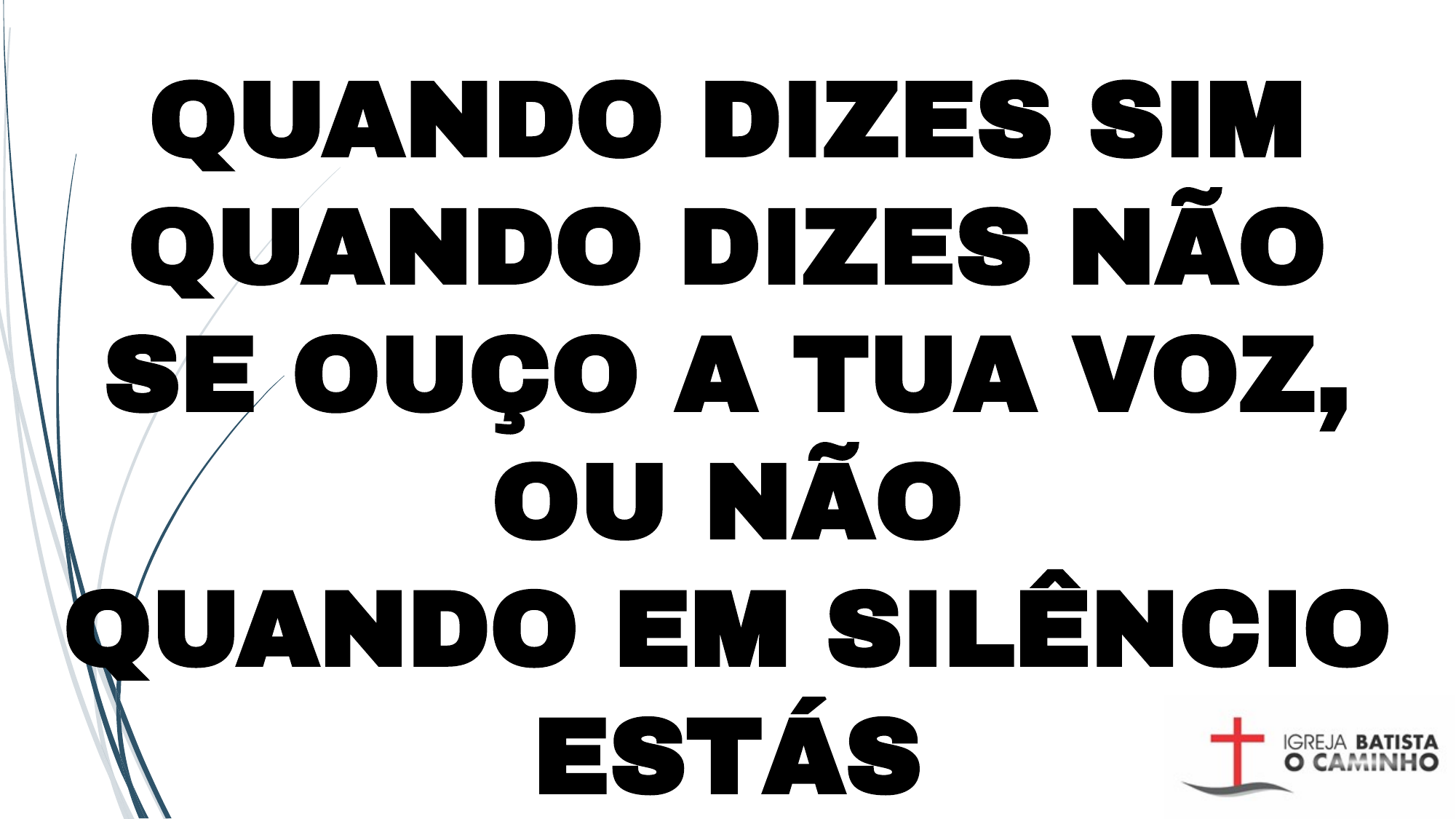

# QUANDO DIZES SIM QUANDO DIZES NÃO SE OUÇO A TUA VOZ, OU NÃO QUANDO EM SILÊNCIO ESTÁS